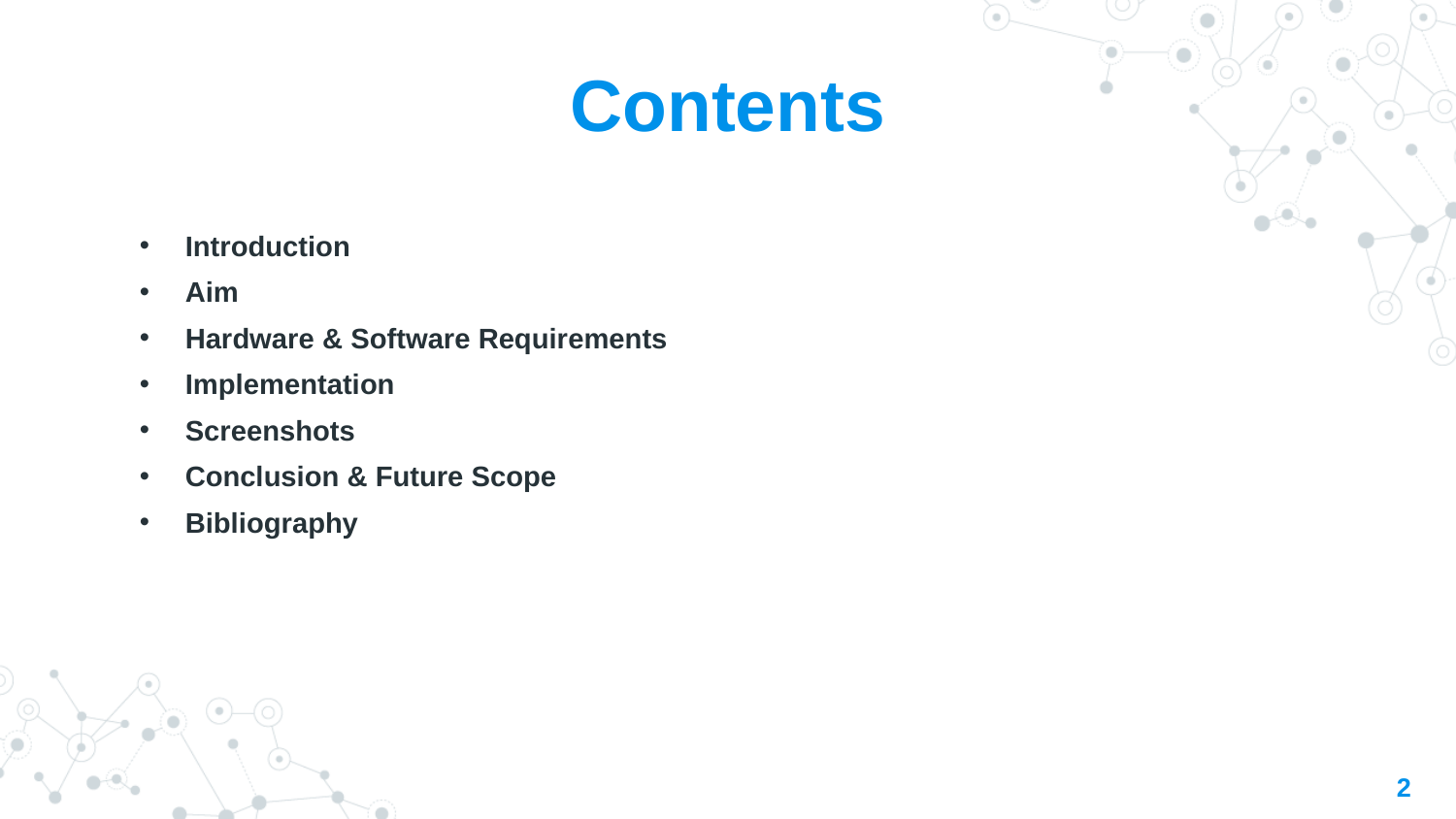

# Contents
Introduction
Aim
Hardware & Software Requirements
Implementation
Screenshots
Conclusion & Future Scope
Bibliography

2